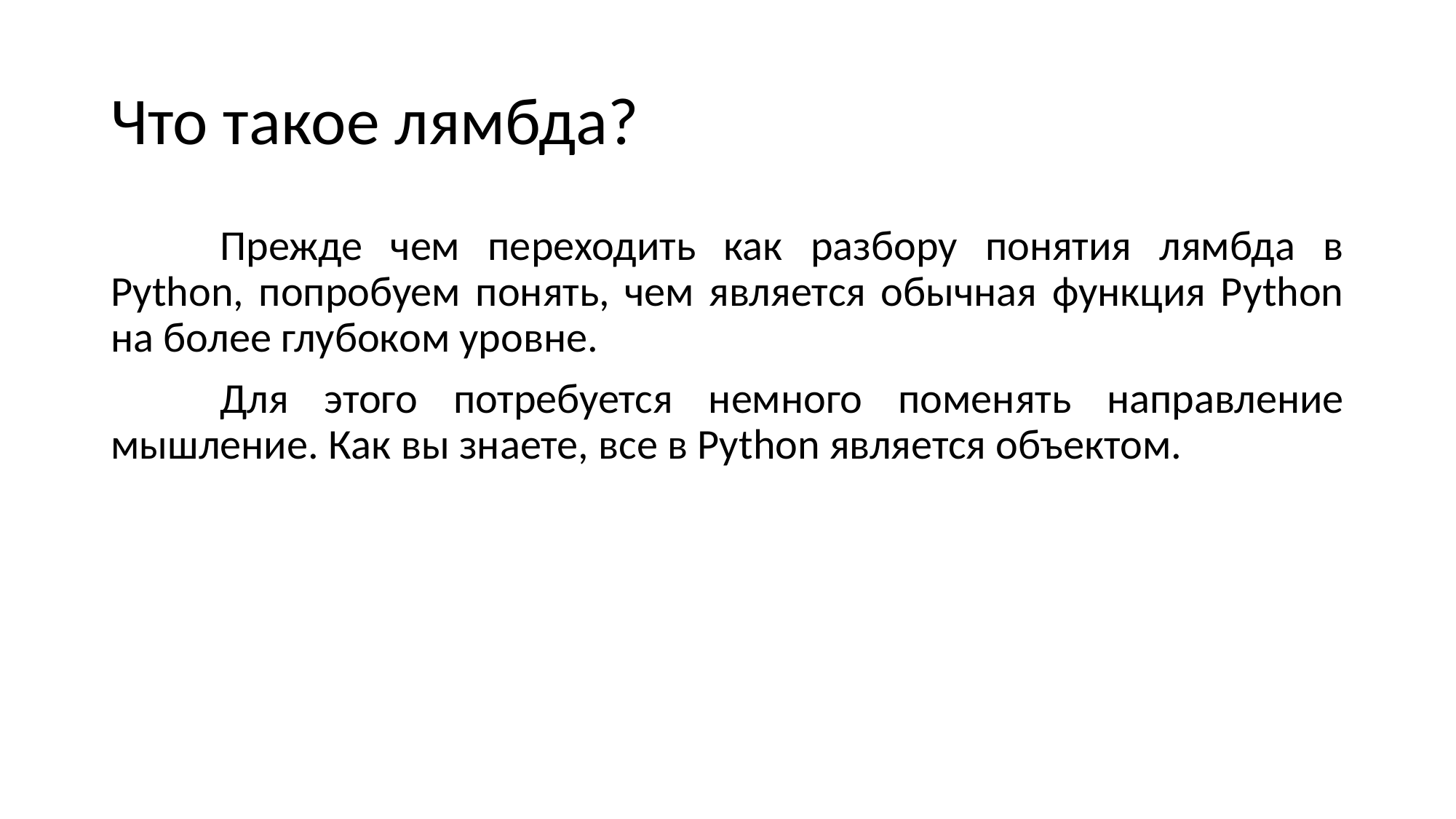

# Что такое лямбда?
	Прежде чем переходить как разбору понятия лямбда в Python, попробуем понять, чем является обычная функция Python на более глубоком уровне.
	Для этого потребуется немного поменять направление мышление. Как вы знаете, все в Python является объектом.